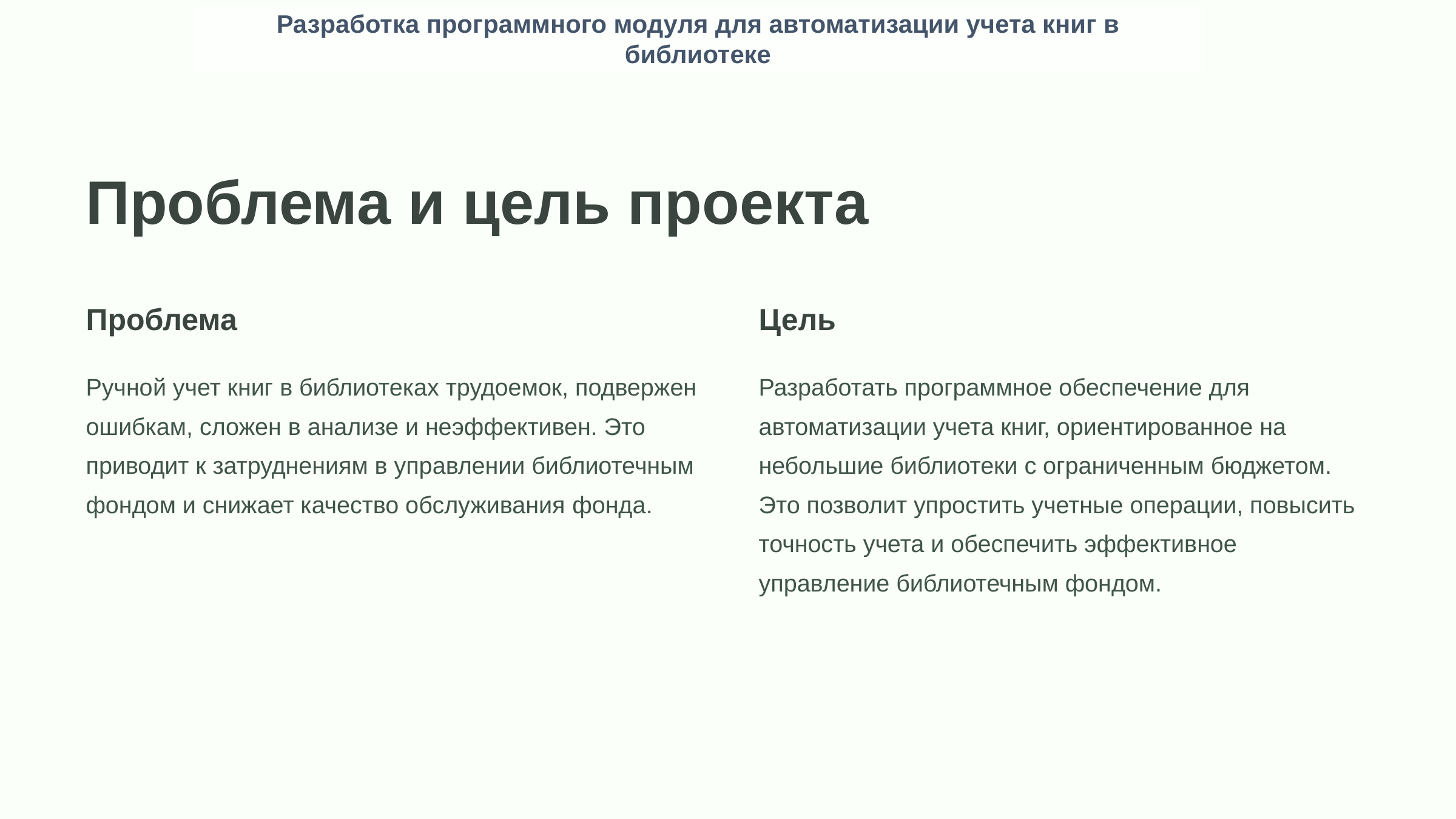

Разработка программного модуля для автоматизации учета книг в библиотеке
Проблема и цель проекта
Проблема
Цель
Ручной учет книг в библиотеках трудоемок, подвержен ошибкам, сложен в анализе и неэффективен. Это приводит к затруднениям в управлении библиотечным фондом и снижает качество обслуживания фонда.
Разработать программное обеспечение для автоматизации учета книг, ориентированное на небольшие библиотеки с ограниченным бюджетом. Это позволит упростить учетные операции, повысить точность учета и обеспечить эффективное управление библиотечным фондом.